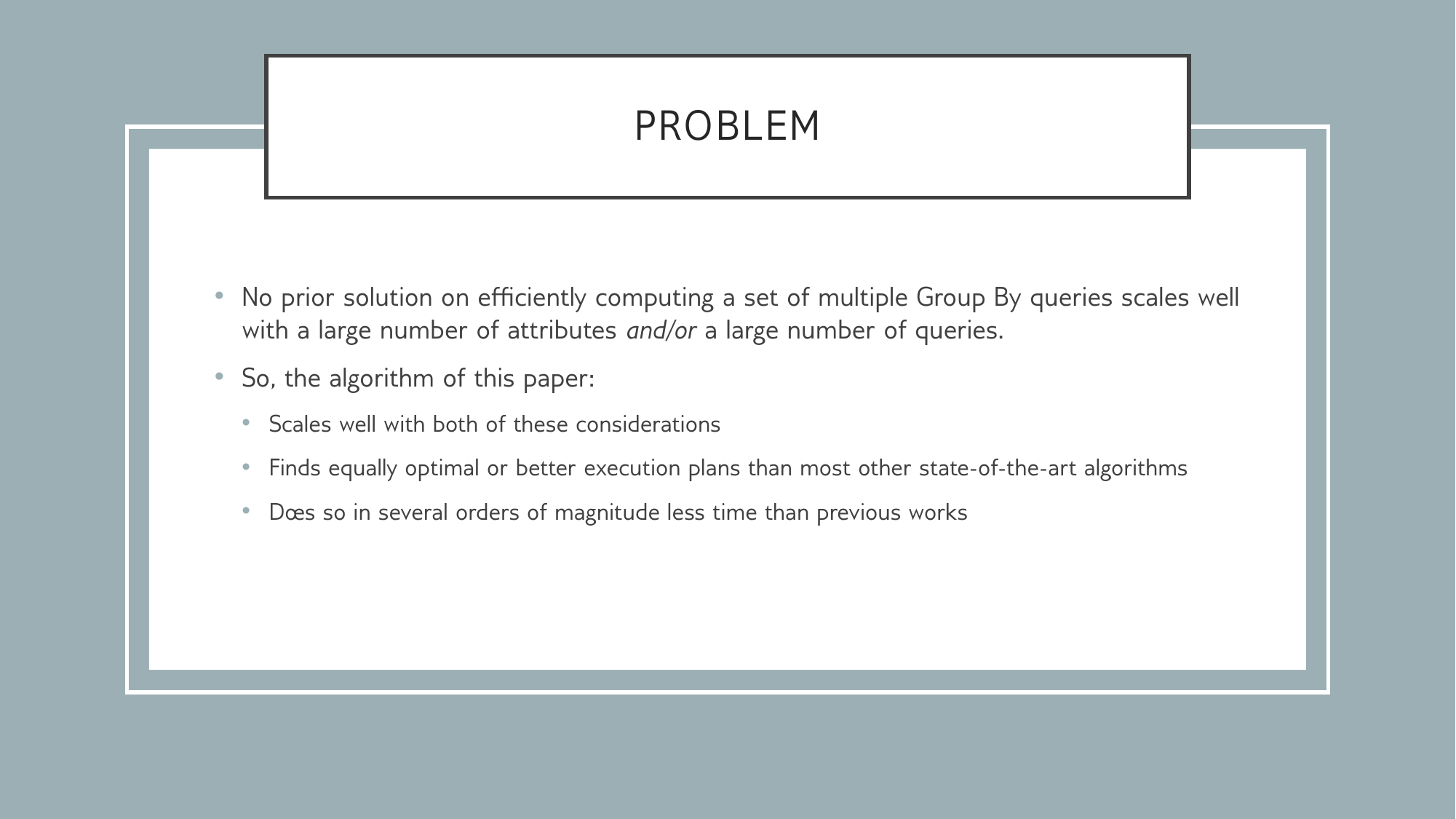

# Problem

No prior solution on efficiently computing a set of multiple Group By queries scales well with a large number of attributes and/or a large number of queries.
So, the algorithm of this paper:
Scales well with both of these considerations
Finds equally optimal or better execution plans than most other state-of-the-art algorithms
Does so in several orders of magnitude less time than previous works